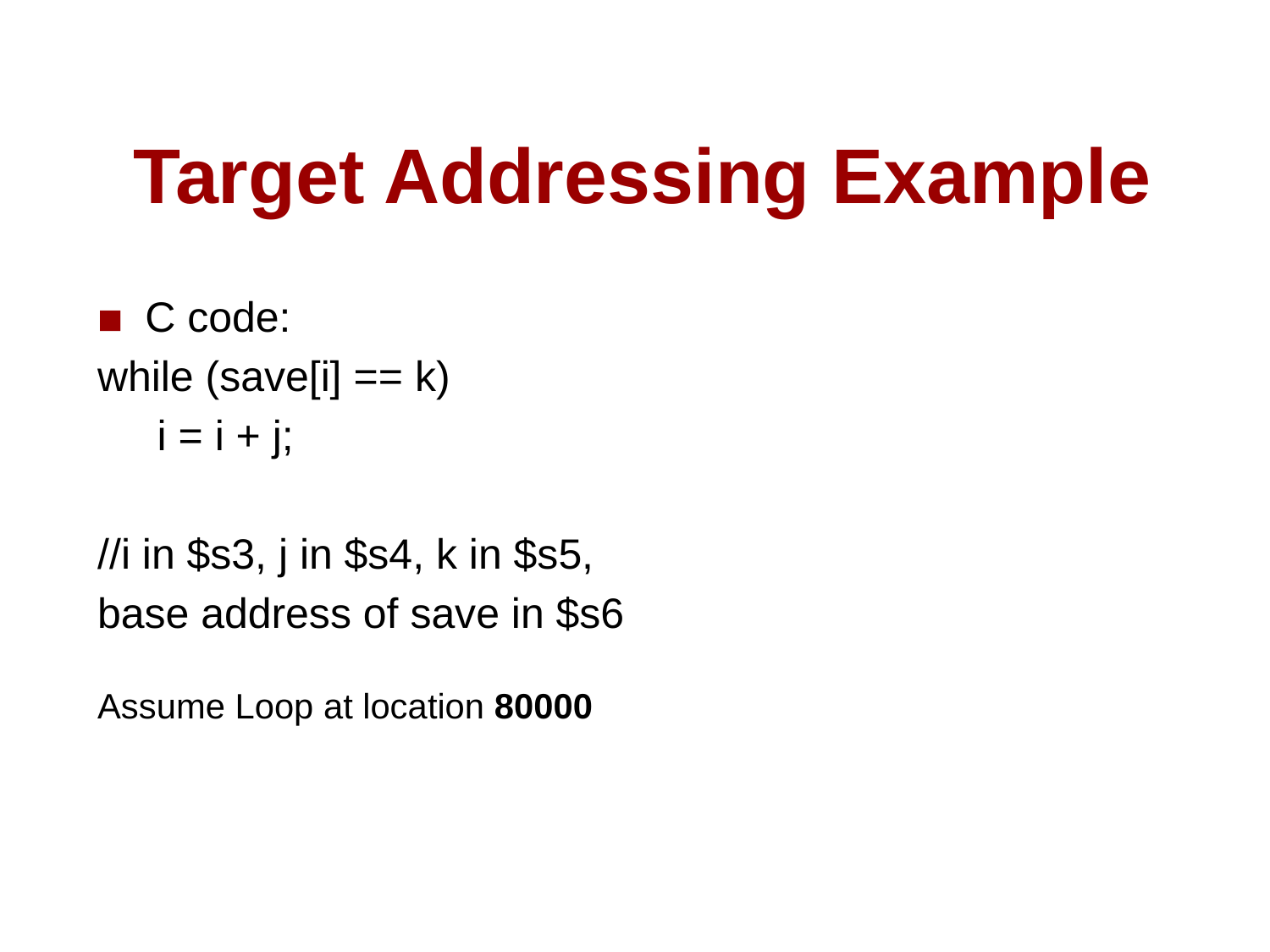

# Target Addressing Example

C code:
while (save[i] == k)
	 i = i + j;

//i in $s3, j in $s4, k in $s5,
base address of save in $s6

Assume Loop at location 80000